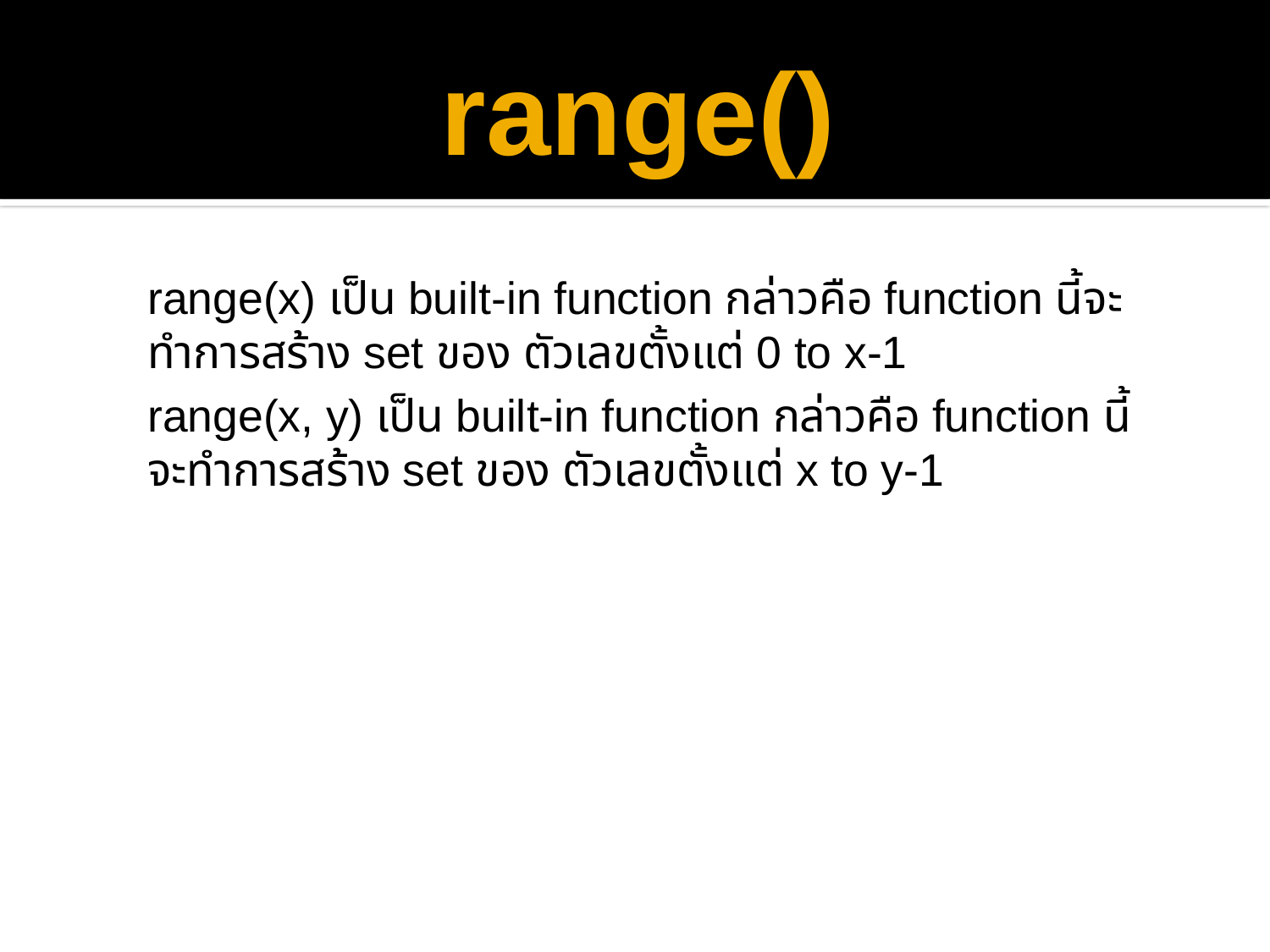

# range()
range(x) เป็น built-in function กล่าวคือ function นี้จะทำการสร้าง set ของ ตัวเลขตั้งแต่ 0 to x-1
range(x, y) เป็น built-in function กล่าวคือ function นี้จะทำการสร้าง set ของ ตัวเลขตั้งแต่ x to y-1